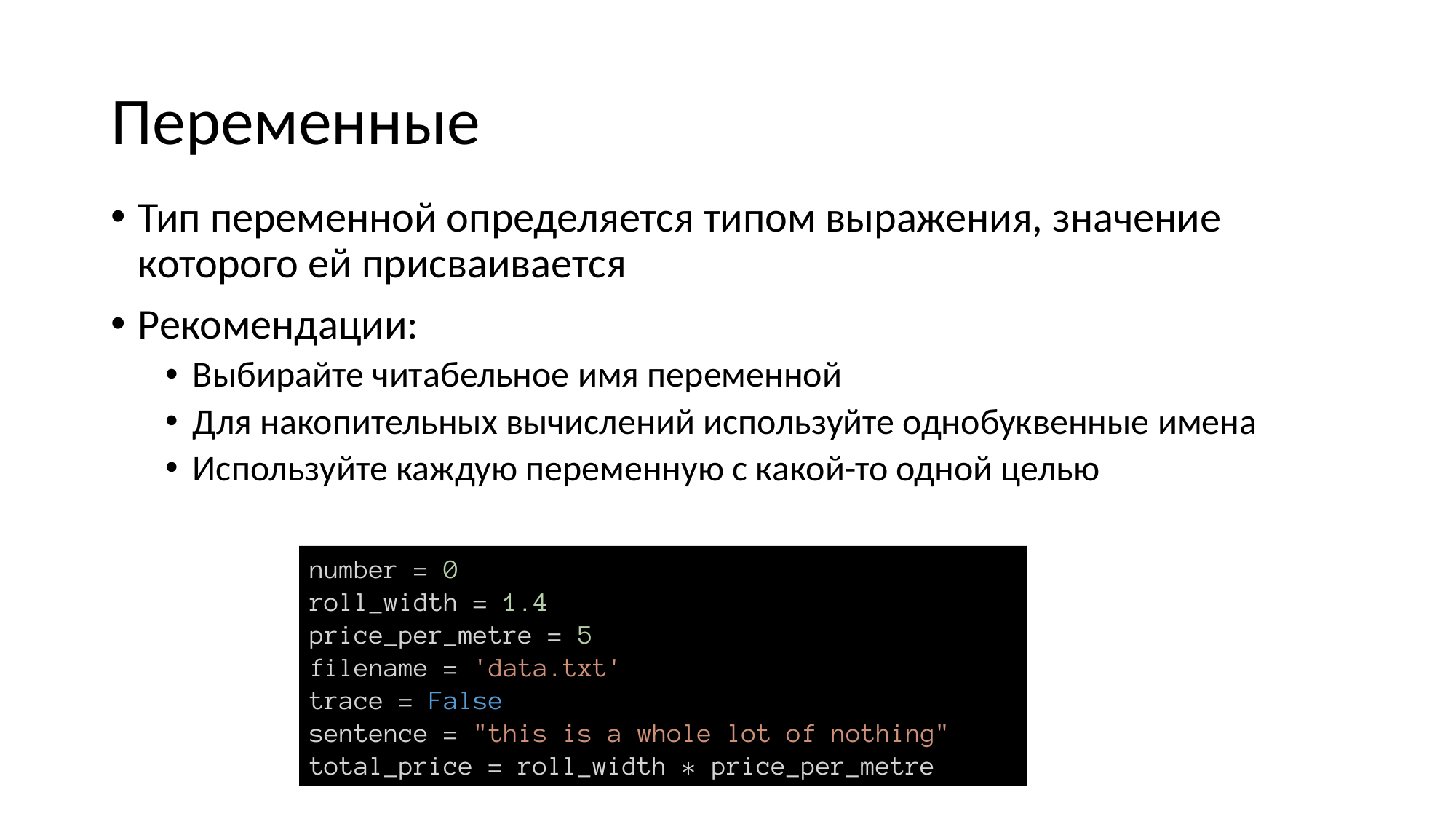

# Переменные
Тип переменной определяется типом выражения, значение которого ей присваивается
Рекомендации:
Выбирайте читабельное имя переменной
Для накопительных вычислений используйте однобуквенные имена
Используйте каждую переменную с какой-то одной целью

number = 0
roll_width = 1.4
price_per_metre = 5
filename = 'data.txt'
trace = False
sentence = "this is a whole lot of nothing"
total_price = roll_width * price_per_metre